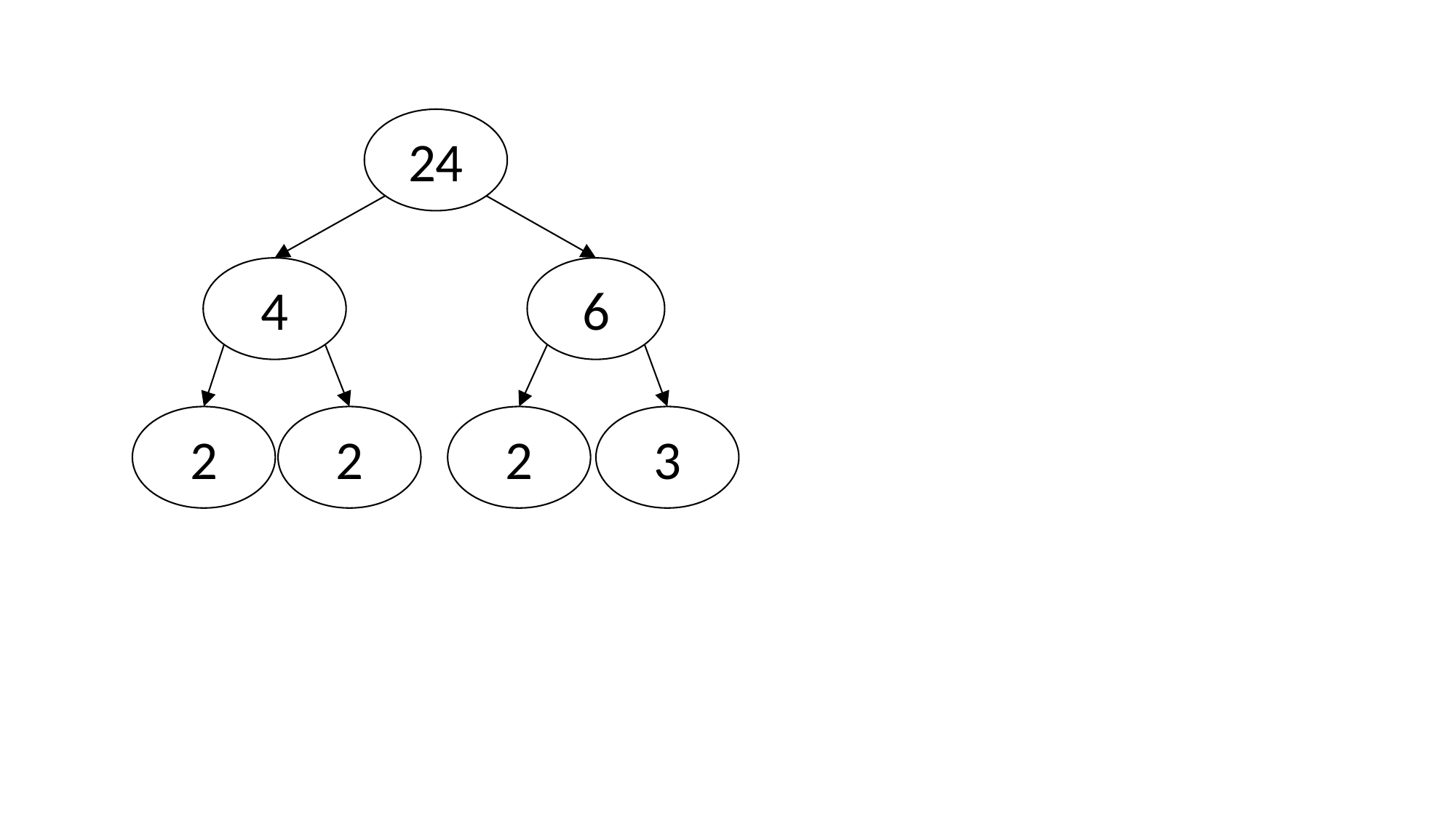

24
4
6
2
2
2
3